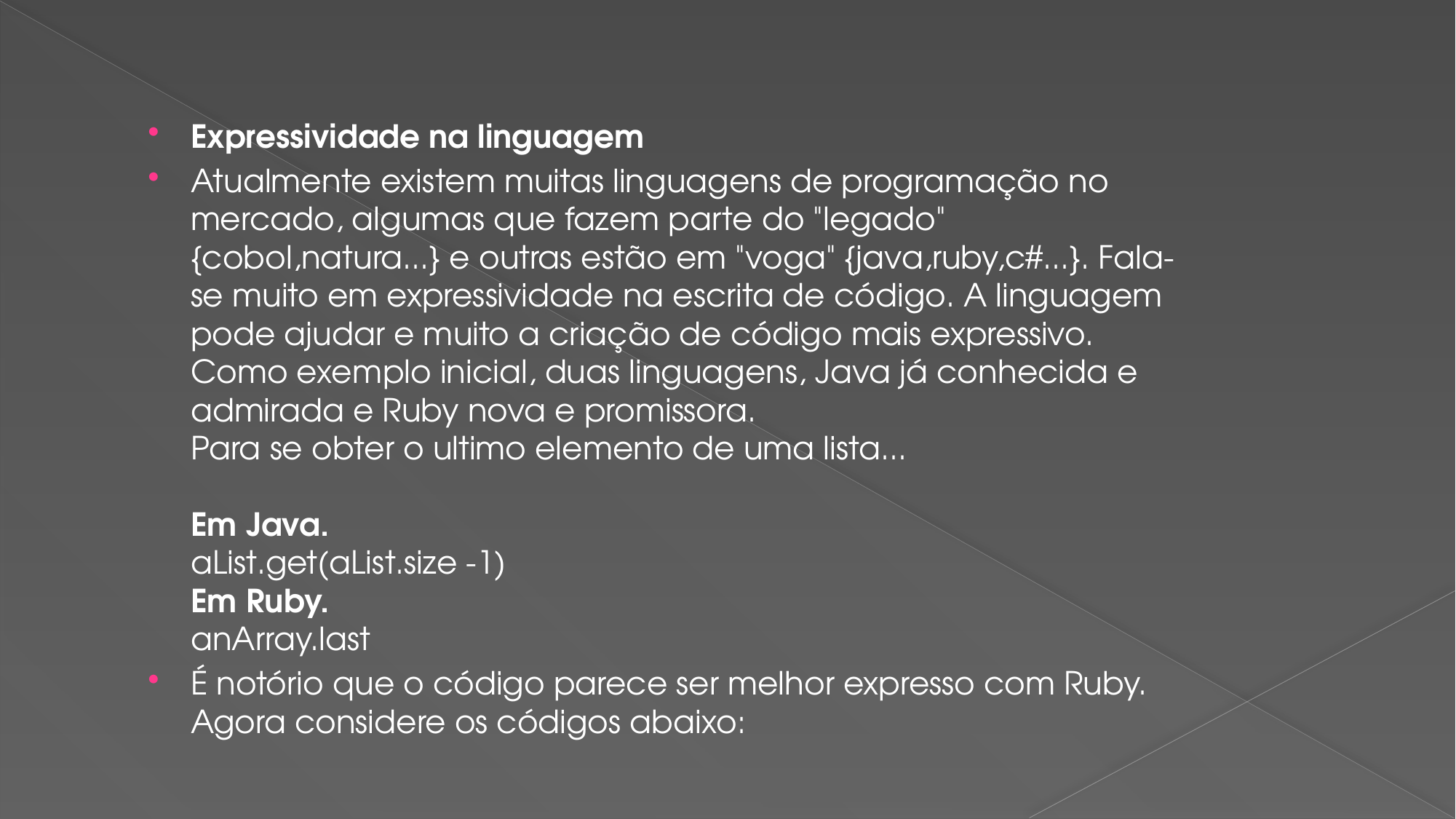

Expressividade na linguagem
Atualmente existem muitas linguagens de programação no mercado, algumas que fazem parte do "legado" {cobol,natura...} e outras estão em "voga" {java,ruby,c#...}. Fala-se muito em expressividade na escrita de código. A linguagem pode ajudar e muito a criação de código mais expressivo. Como exemplo inicial, duas linguagens, Java já conhecida e admirada e Ruby nova e promissora.
Para se obter o ultimo elemento de uma lista...
Em Java.
aList.get(aList.size -1)
Em Ruby.
anArray.last
É notório que o código parece ser melhor expresso com Ruby.
Agora considere os códigos abaixo: